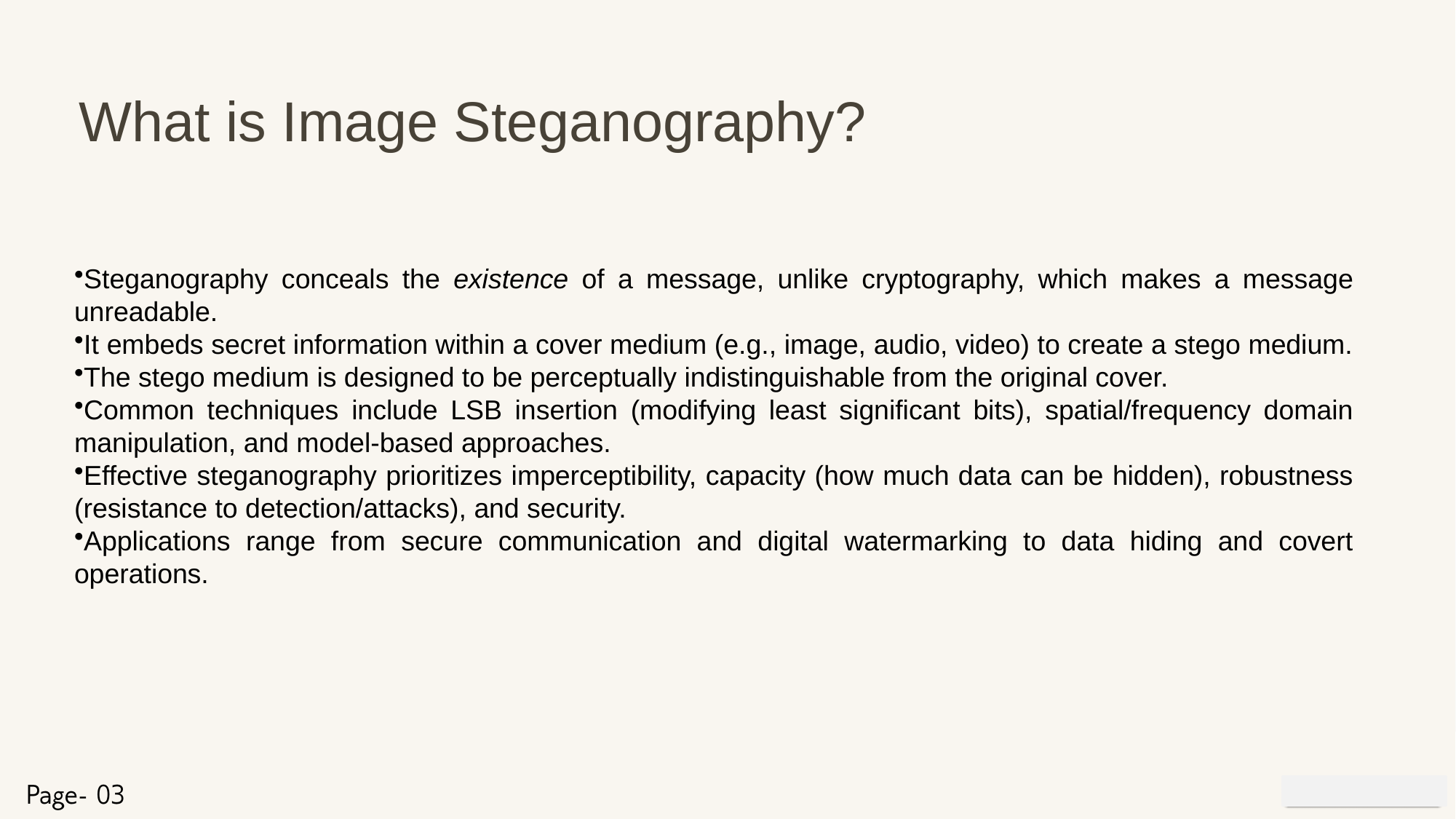

What is Image Steganography?

Steganography conceals the existence of a message, unlike cryptography, which makes a message unreadable.
It embeds secret information within a cover medium (e.g., image, audio, video) to create a stego medium.
The stego medium is designed to be perceptually indistinguishable from the original cover.
Common techniques include LSB insertion (modifying least significant bits), spatial/frequency domain manipulation, and model-based approaches.
Effective steganography prioritizes imperceptibility, capacity (how much data can be hidden), robustness (resistance to detection/attacks), and security.
Applications range from secure communication and digital watermarking to data hiding and covert operations.

Page- 03